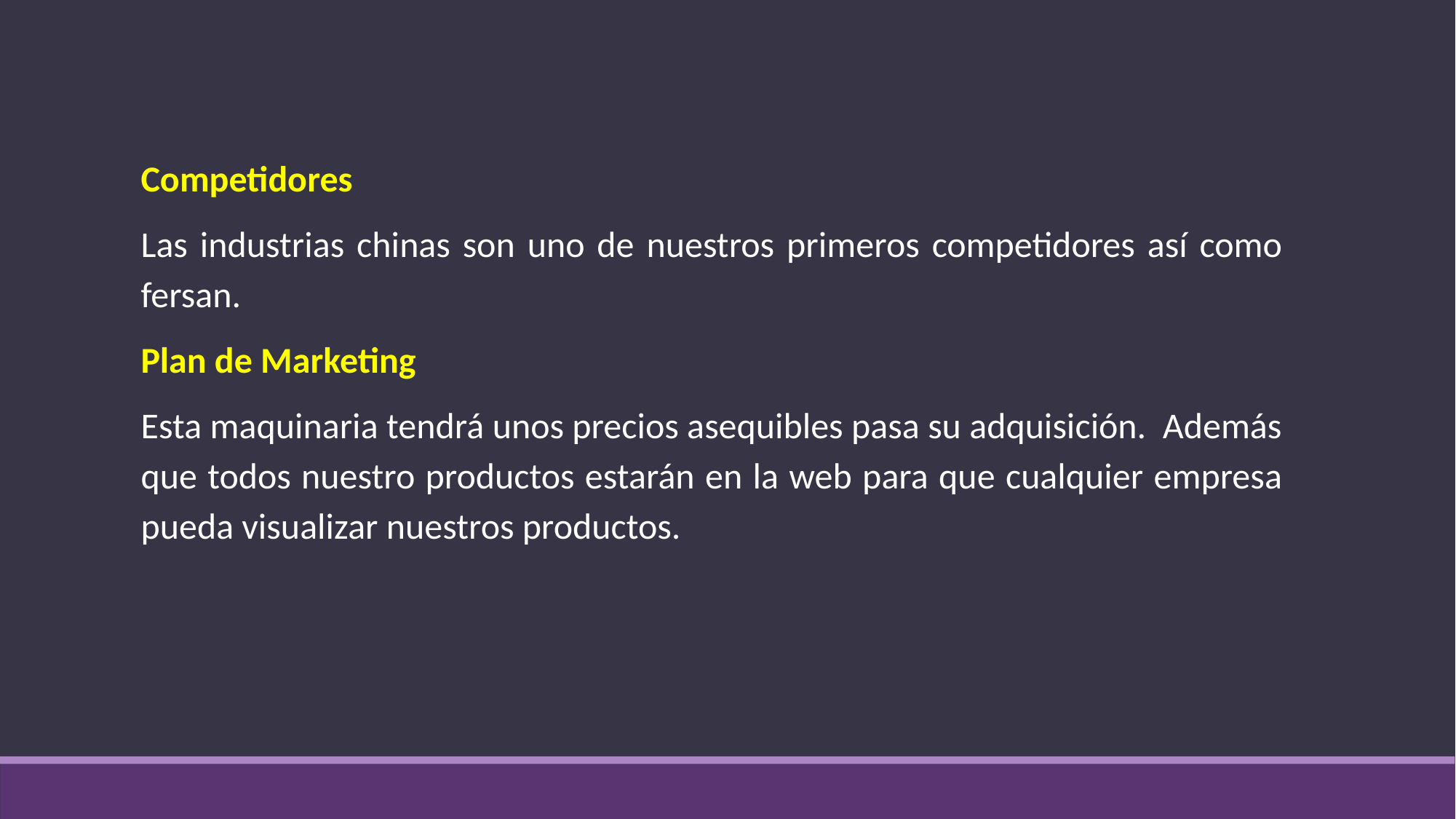

Competidores
Las industrias chinas son uno de nuestros primeros competidores así como fersan.
Plan de Marketing
Esta maquinaria tendrá unos precios asequibles pasa su adquisición.  Además que todos nuestro productos estarán en la web para que cualquier empresa pueda visualizar nuestros productos.